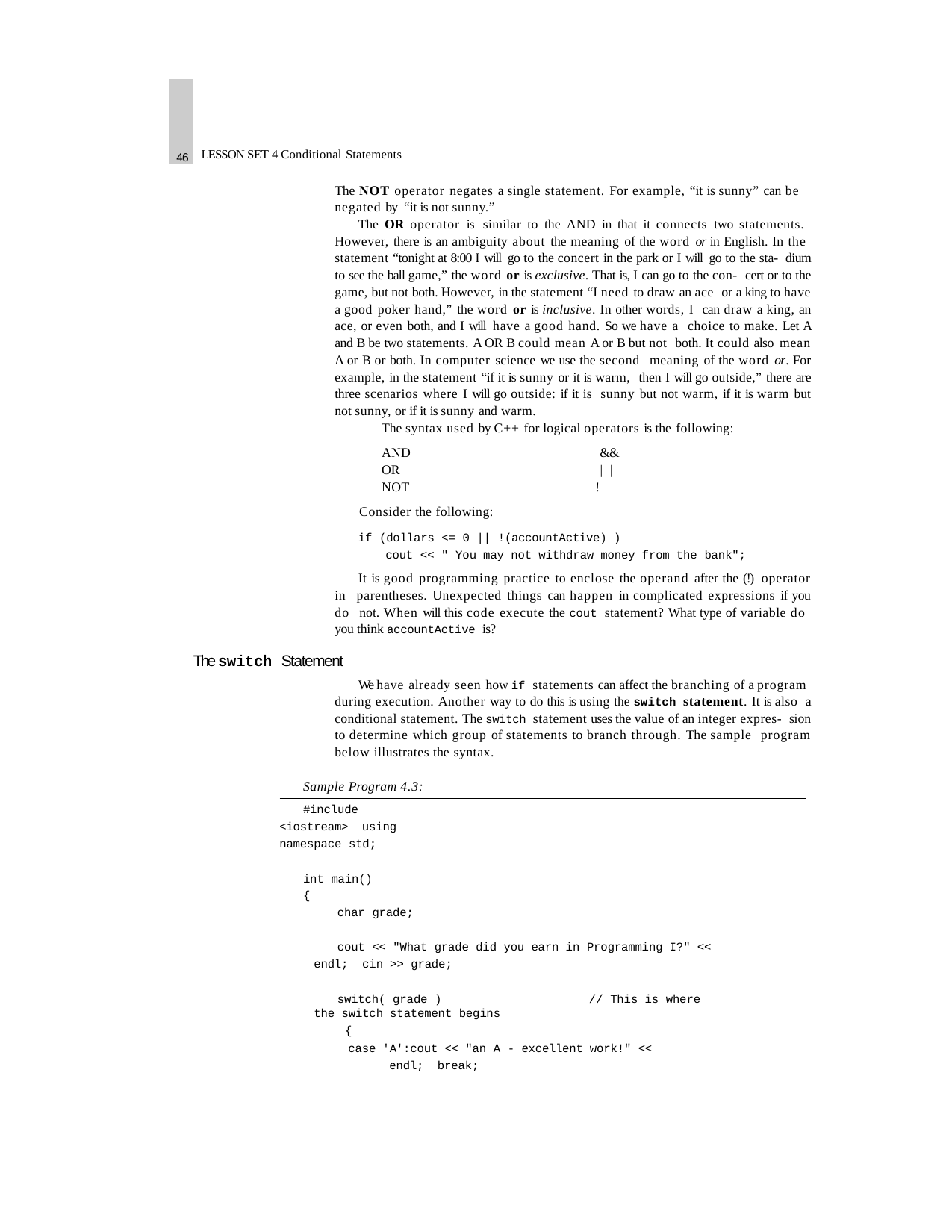

46
LESSON SET 4 Conditional Statements
The NOT operator negates a single statement. For example, “it is sunny” can be  negated by “it is not sunny.”
The OR operator is similar to the AND in that it connects two statements.  However, there is an ambiguity about the meaning of the word or in English. In the  statement “tonight at 8:00 I will  go to the concert in the park or I will  go to the sta-  dium to see the ball game,” the word or is exclusive. That is, I can go to the con-  cert or to the game, but not both. However, in the statement “I need to draw an ace  or a king to have a good poker hand,” the word or is inclusive. In other words, I  can draw a king, an ace, or even both, and I will  have a good hand. So we have a  choice to make. Let A and B be two statements. A OR B could mean A or B but not  both. It could also mean A or B or both. In computer science we use the second  meaning of the word or. For example, in the statement “if it is sunny or it is warm,  then I will go outside,” there are three scenarios where I will go outside: if it is  sunny but not warm, if it is warm but not sunny, or if it is sunny and warm.
The syntax used by C++ for logical operators is the following:
AND	&&
OR	| |
NOT	!
Consider the following:
if (dollars <= 0 || !(accountActive) )
cout << " You may not withdraw money from the bank";
It is good programming practice to enclose the operand after the (!)  operator in  parentheses. Unexpected things can happen in complicated expressions if you do  not. When will this code execute the cout statement? What type of variable do  you think accountActive is?

The switch Statement
We have already seen how if statements can affect the branching of a program  during execution. Another way to do this is using the switch statement. It is also  a conditional statement. The switch statement uses the value of an integer expres-  sion to determine which group of statements to branch through. The sample  program below illustrates the syntax.

Sample Program 4.3:
#include <iostream>  using namespace std;

int main()
{
char grade;

cout << "What grade did you earn in Programming I?" << endl;  cin >> grade;

switch( grade )	// This is where the switch statement begins
{
case 'A':cout << "an A - excellent work!" << endl;  break;